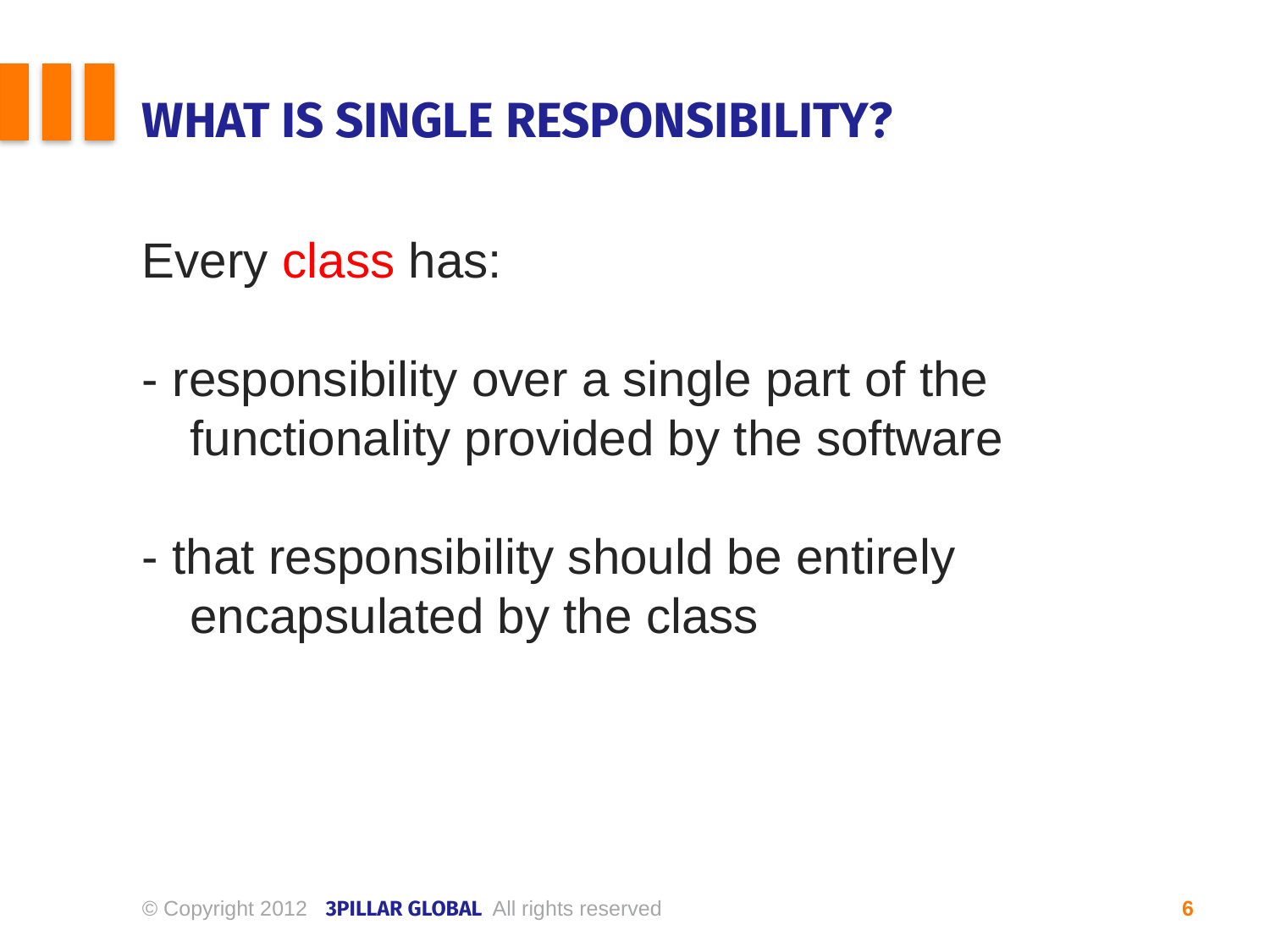

# What is Single responsibility?
Every class has:

- responsibility over a single part of the functionality provided by the software

- that responsibility should be entirely encapsulated by the class

© Copyright 2012   3PILLAR GLOBAL  All rights reserved
6